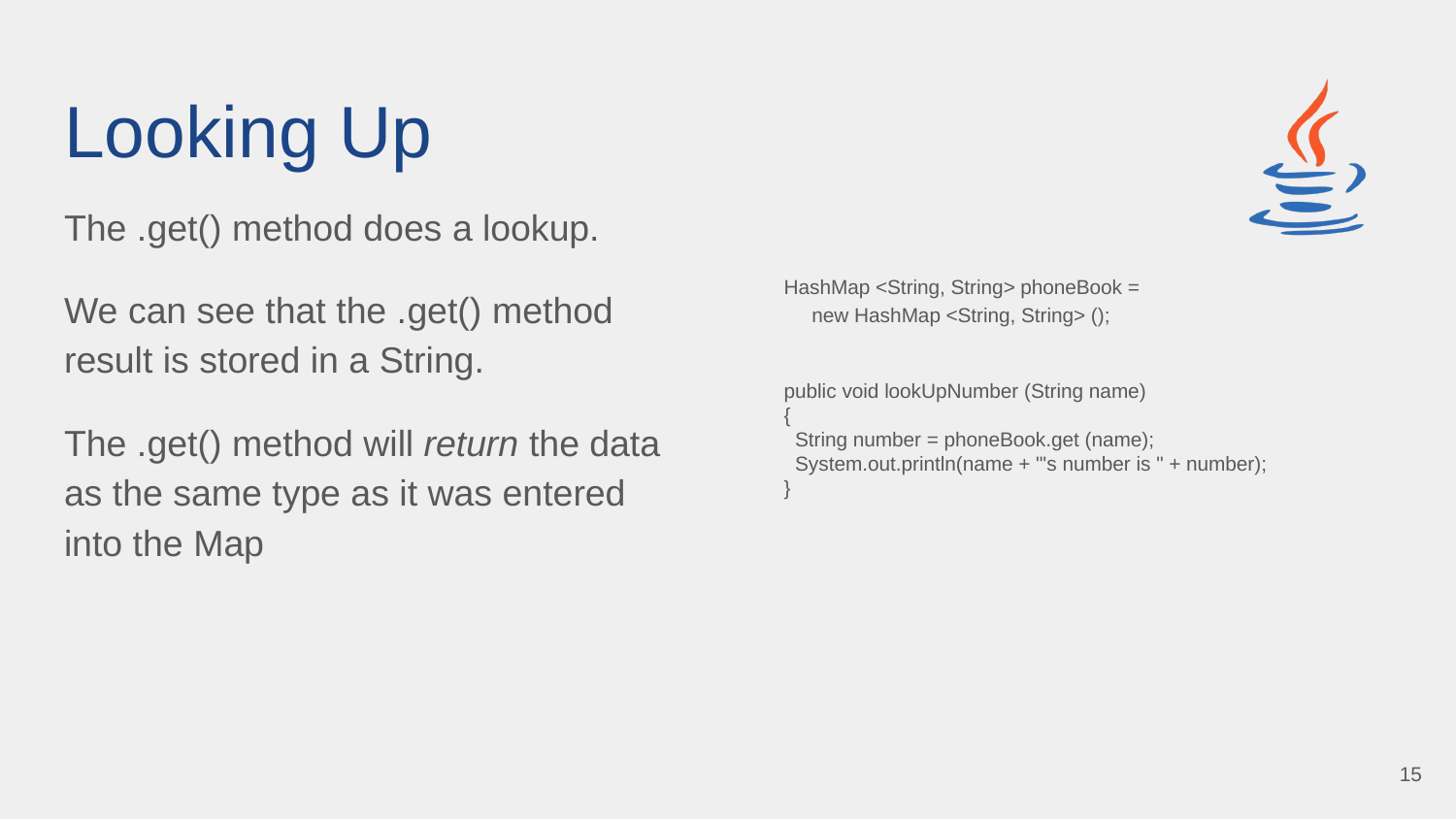

# Looking Up
The .get() method does a lookup.
We can see that the .get() method result is stored in a String.
The .get() method will return the data as the same type as it was entered into the Map

HashMap <String, String> phoneBook =
     new HashMap <String, String> ();

public void lookUpNumber (String name)
{
  String number = phoneBook.get (name);
  System.out.println(name + "'s number is " + number);
}

15